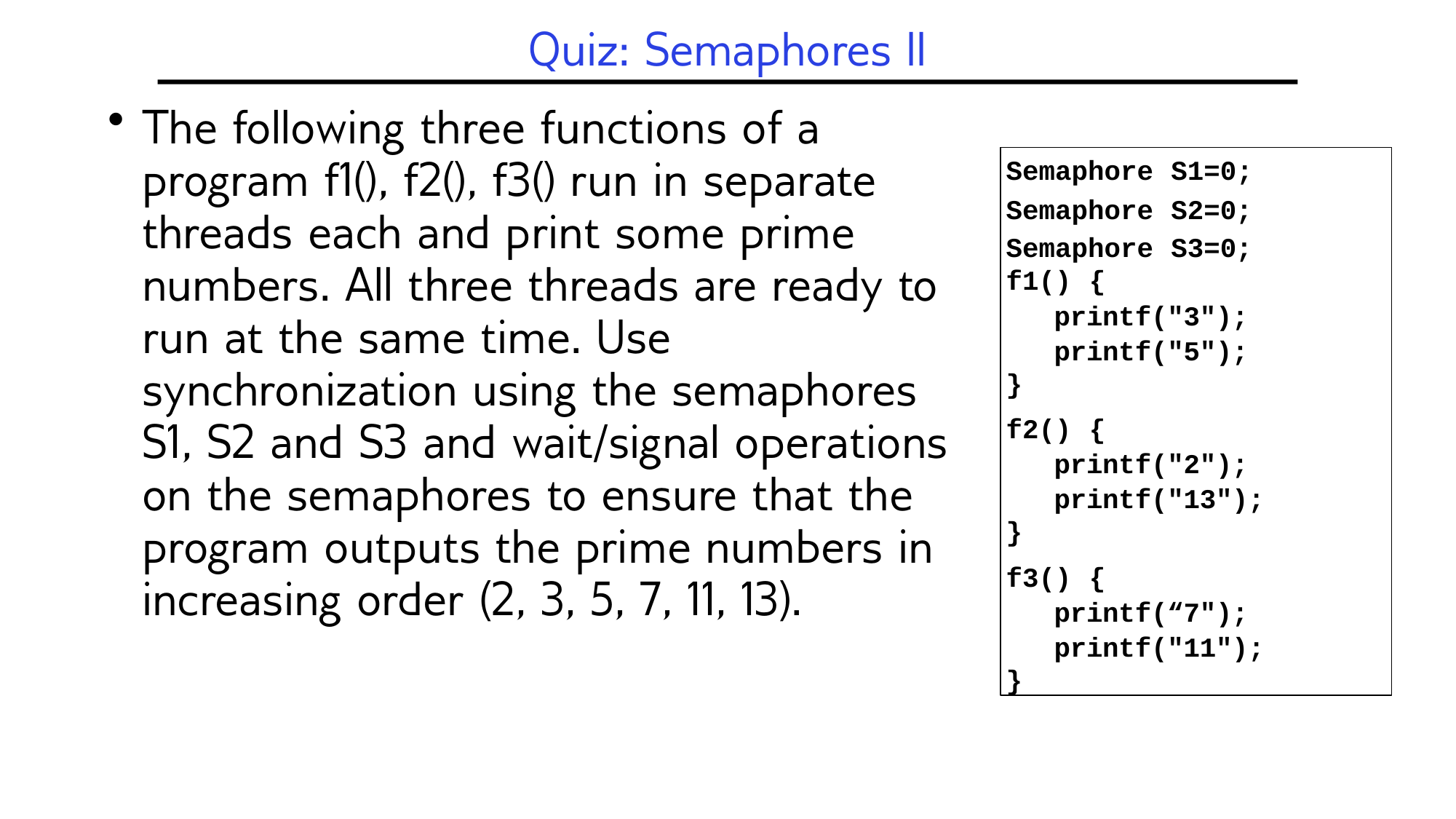

# Quiz: Semaphores II
The following three functions of a program f1(), f2(), f3() run in separate threads each and print some prime numbers. All three threads are ready to run at the same time. Use synchronization using the semaphores S1, S2 and S3 and wait/signal operations on the semaphores to ensure that the program outputs the prime numbers in increasing order (2, 3, 5, 7, 11, 13).
Semaphore S1=0;
Semaphore S2=0;
Semaphore S3=0; f1() {
printf("3");
printf("5");
}
f2() {
printf("2");
printf("13");
}
f3() {
printf(“7");
printf("11");
}